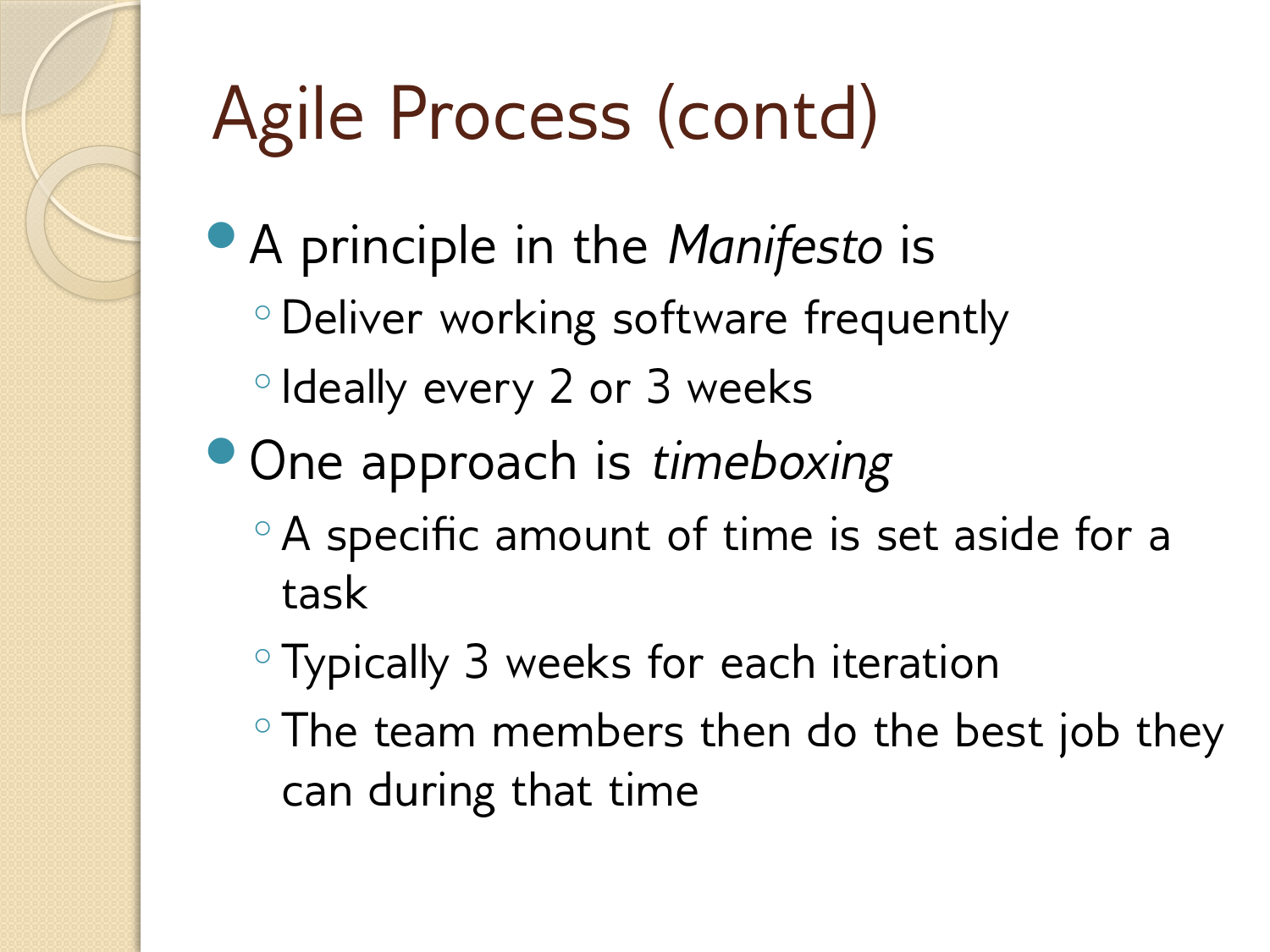

# Agile Process (contd)
A principle in the Manifesto is
Deliver working software frequently
Ideally every 2 or 3 weeks
One approach is timeboxing
A specific amount of time is set aside for a task
Typically 3 weeks for each iteration
The team members then do the best job they can during that time